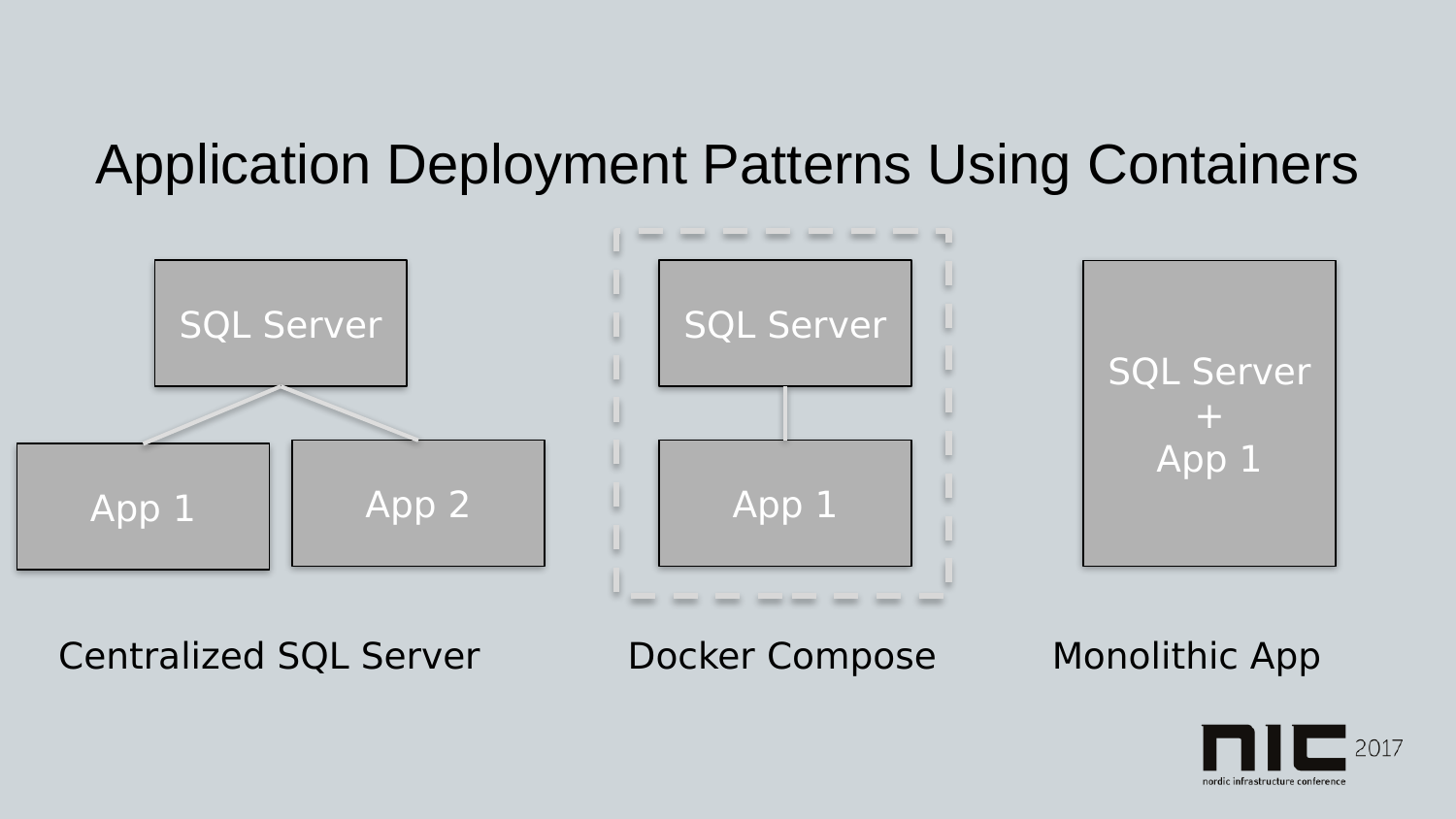

# Application Deployment Patterns Using Containers

SQL Server
SQL Server
SQL Server
+
App 1
App 2
App 1
App 1
Centralized SQL Server
Docker Compose
Monolithic App